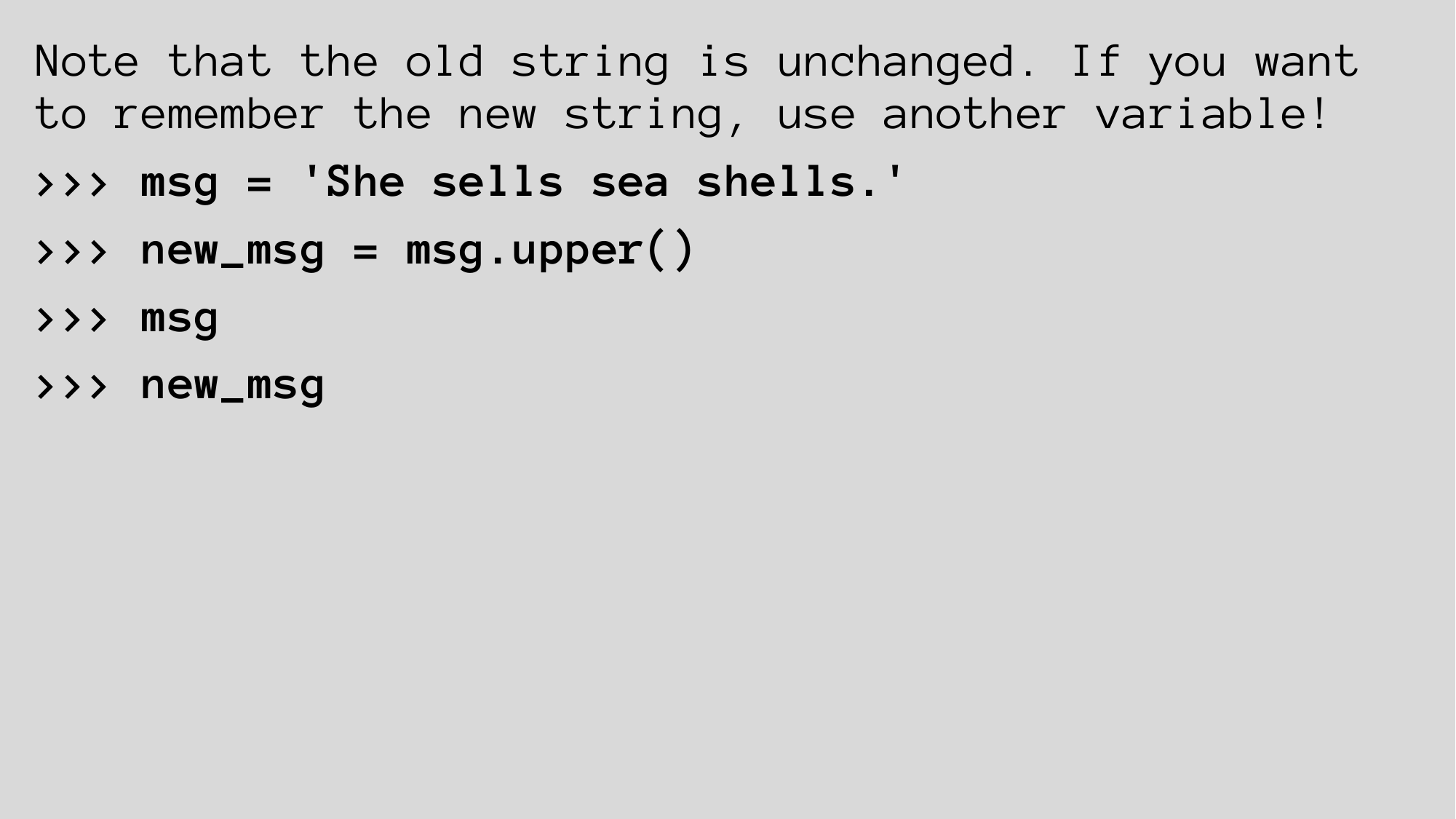

Note that the old string is unchanged. If you want to remember the new string, use another variable!
>>> msg = 'She sells sea shells.'
>>> new_msg = msg.upper()
>>> msg
>>> new_msg